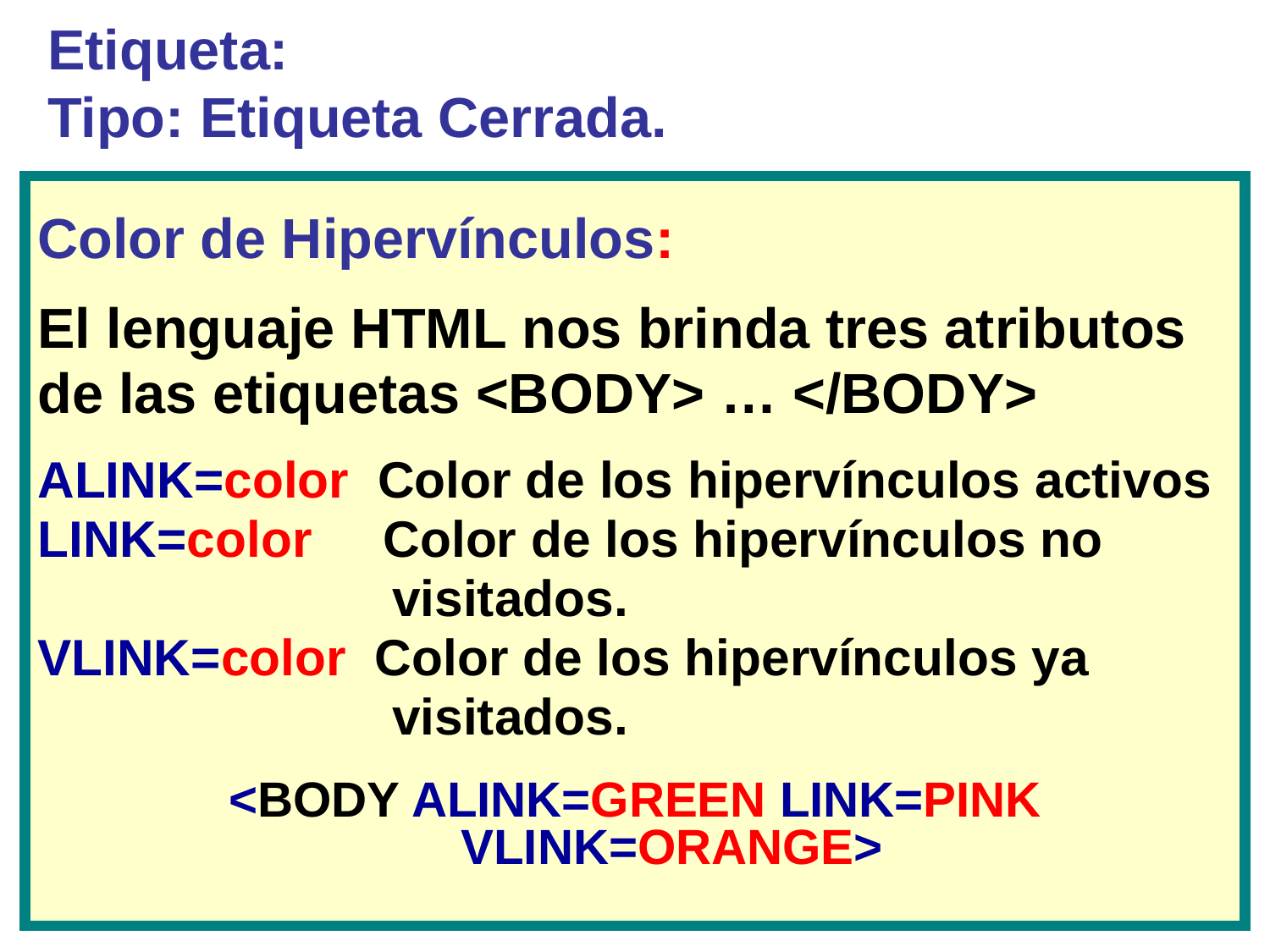

# Etiqueta: Tipo: Etiqueta Cerrada.

Color de Hipervínculos:

El lenguaje HTML nos brinda tres atributos
de las etiquetas <BODY> … </BODY>

ALINK=color  Color de los hipervínculos activos
LINK=color     Color de los hipervínculos no
                         visitados.
VLINK=color  Color de los hipervínculos ya
                         visitados.

<BODY ALINK=GREEN LINK=PINK VLINK=ORANGE>